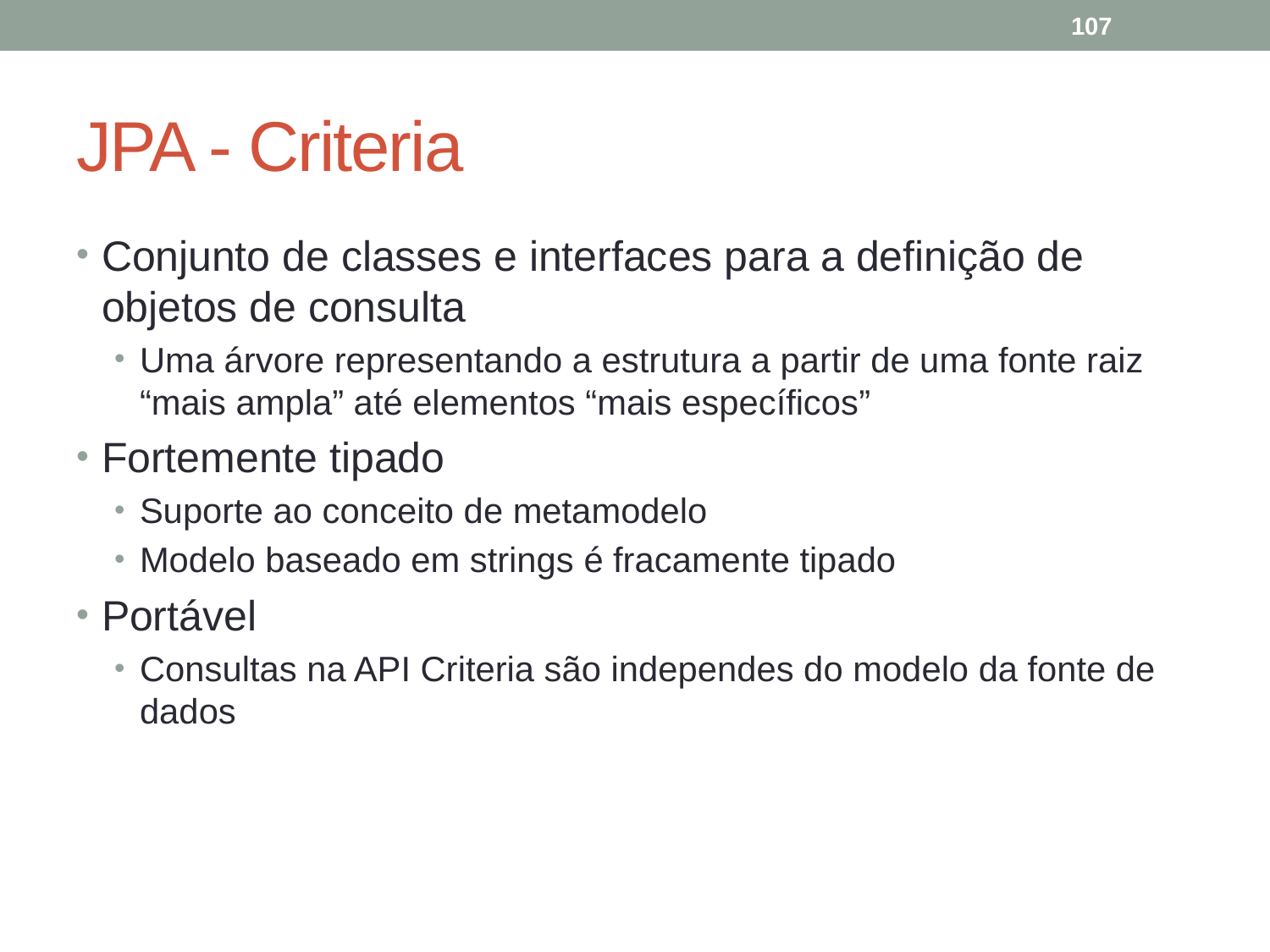

107
# JPA - Criteria
Conjunto de classes e interfaces para a definição de objetos de consulta
Uma árvore representando a estrutura a partir de uma fonte raiz “mais ampla” até elementos “mais específicos”
Fortemente tipado
Suporte ao conceito de metamodelo
Modelo baseado em strings é fracamente tipado
Portável
Consultas na API Criteria são independes do modelo da fonte de dados